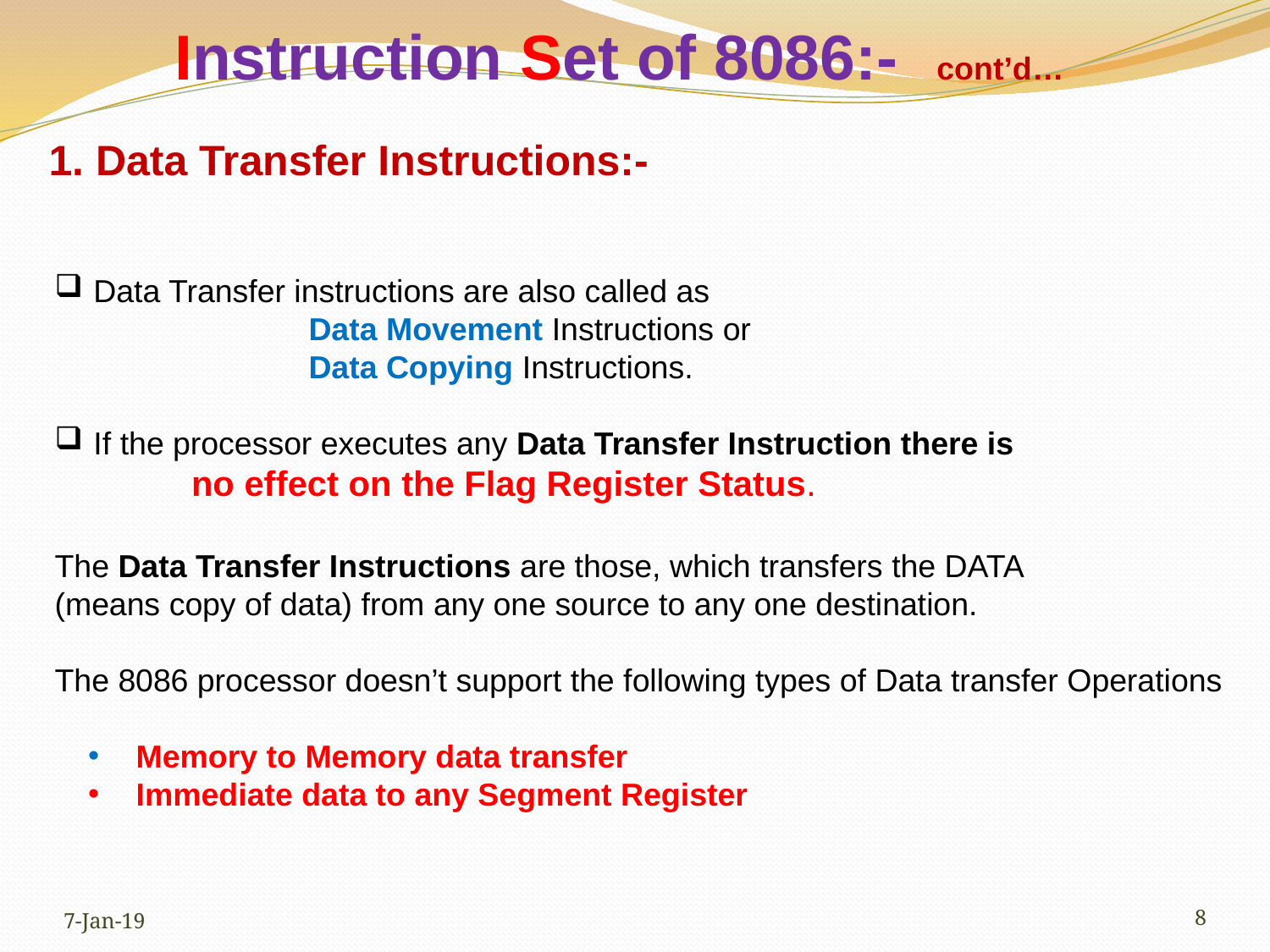

Instruction Set of 8086:-  	cont’d…
1. Data Transfer Instructions:-
 Data Transfer instructions are also called as
		Data Movement Instructions or
		Data Copying Instructions.

 If the processor executes any Data Transfer Instruction there is
	 no effect on the Flag Register Status.

The Data Transfer Instructions are those, which transfers the DATA
(means copy of data) from any one source to any one destination.

The 8086 processor doesn’t support the following types of Data transfer Operations

  Memory to Memory data transfer
  Immediate data to any Segment Register

7-Jan-19
8